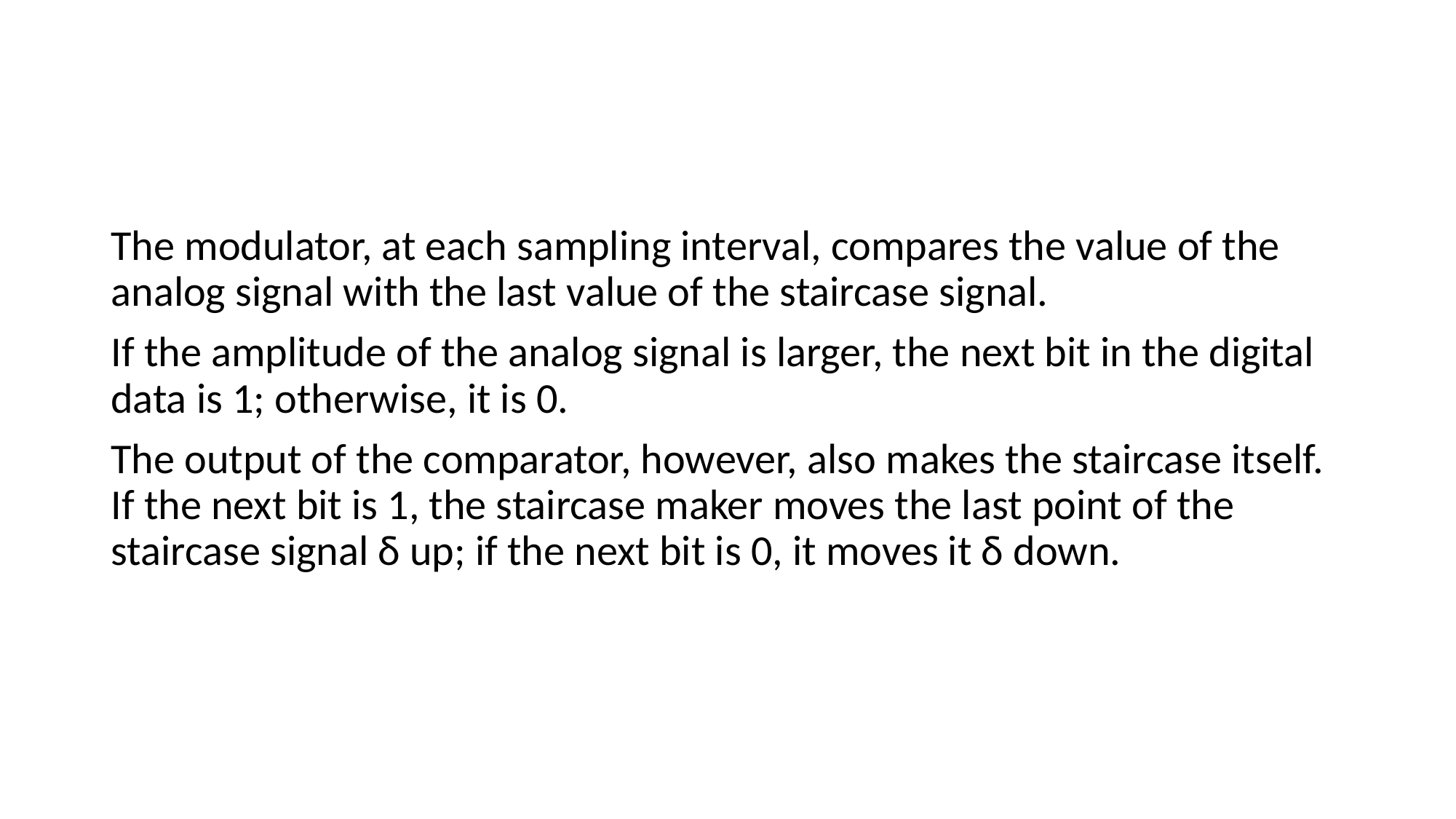

#
The modulator, at each sampling interval, compares the value of the analog signal with the last value of the staircase signal.
If the amplitude of the analog signal is larger, the next bit in the digital data is 1; otherwise, it is 0.
The output of the comparator, however, also makes the staircase itself. If the next bit is 1, the staircase maker moves the last point of the staircase signal δ up; if the next bit is 0, it moves it δ down.